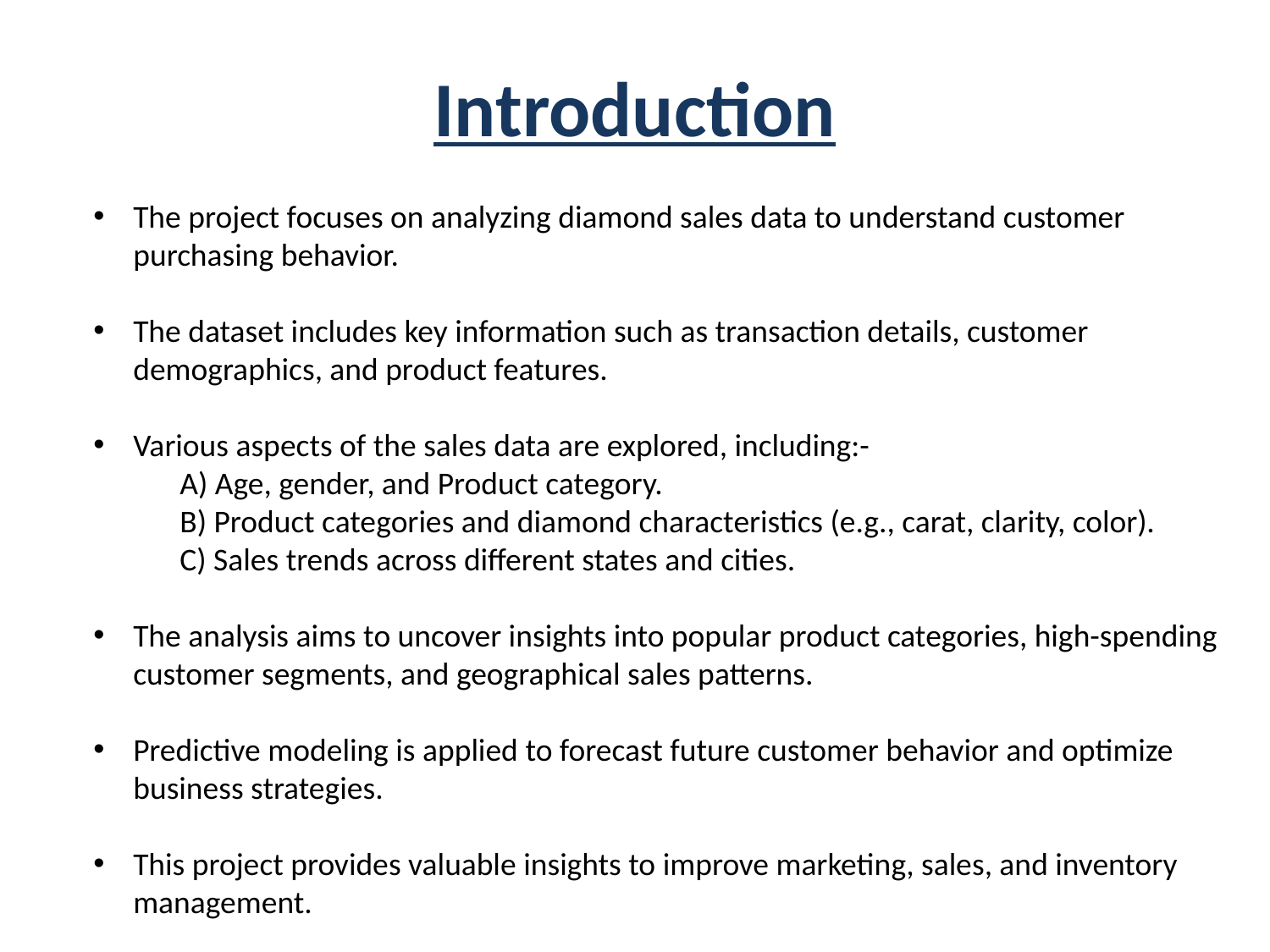

# Introduction
The project focuses on analyzing diamond sales data to understand customer purchasing behavior.

The dataset includes key information such as transaction details, customer demographics, and product features.

Various aspects of the sales data are explored, including:-
            A) Age, gender, and Product category.
            B) Product categories and diamond characteristics (e.g., carat, clarity, color).
            C) Sales trends across different states and cities.

The analysis aims to uncover insights into popular product categories, high-spending customer segments, and geographical sales patterns.

Predictive modeling is applied to forecast future customer behavior and optimize business strategies.

This project provides valuable insights to improve marketing, sales, and inventory management.